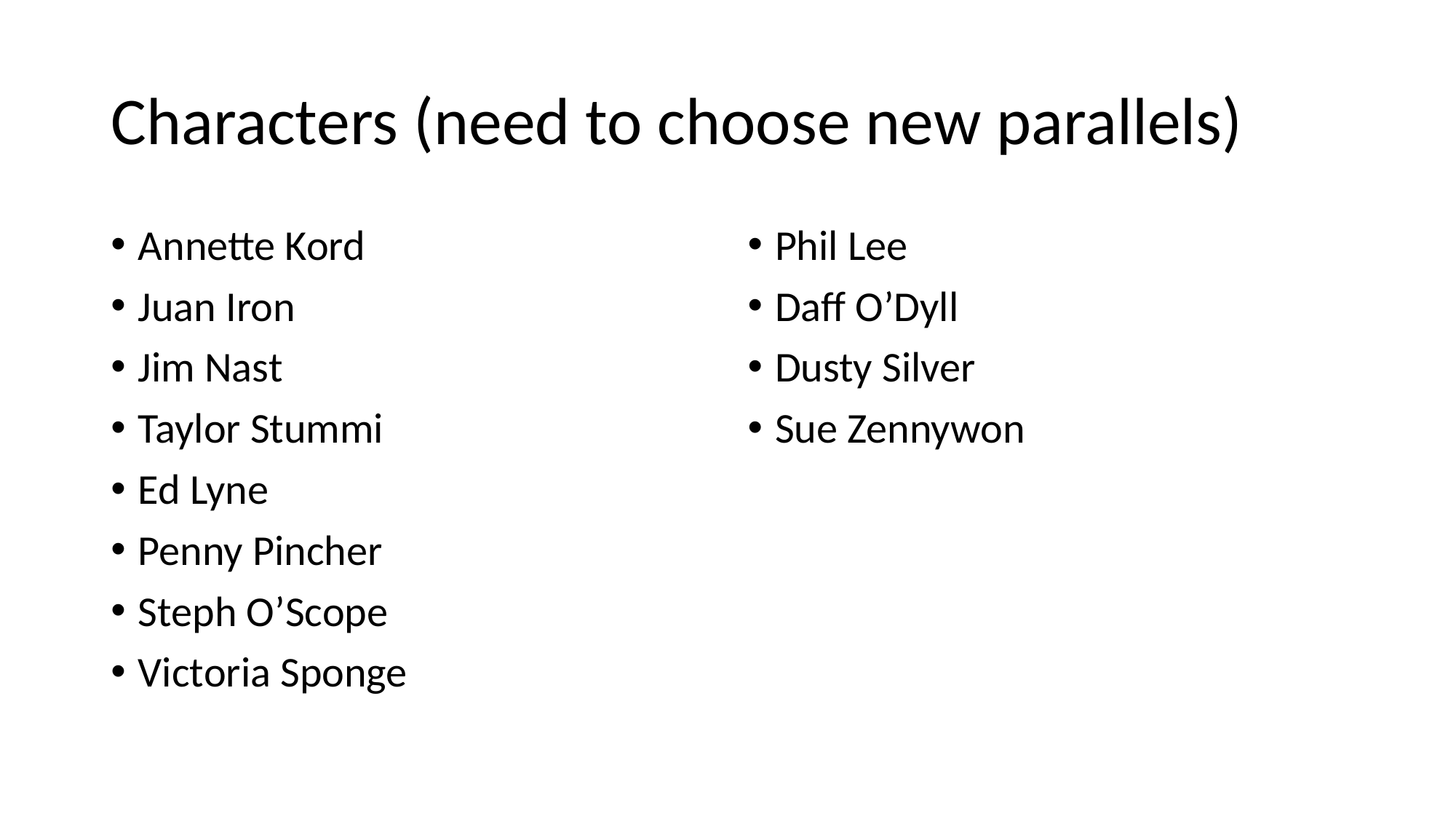

# Characters (need to choose new parallels)
Annette Kord
Juan Iron
Jim Nast
Taylor Stummi
Ed Lyne
Penny Pincher
Steph O’Scope
Victoria Sponge
Phil Lee
Daff O’Dyll
Dusty Silver
Sue Zennywon